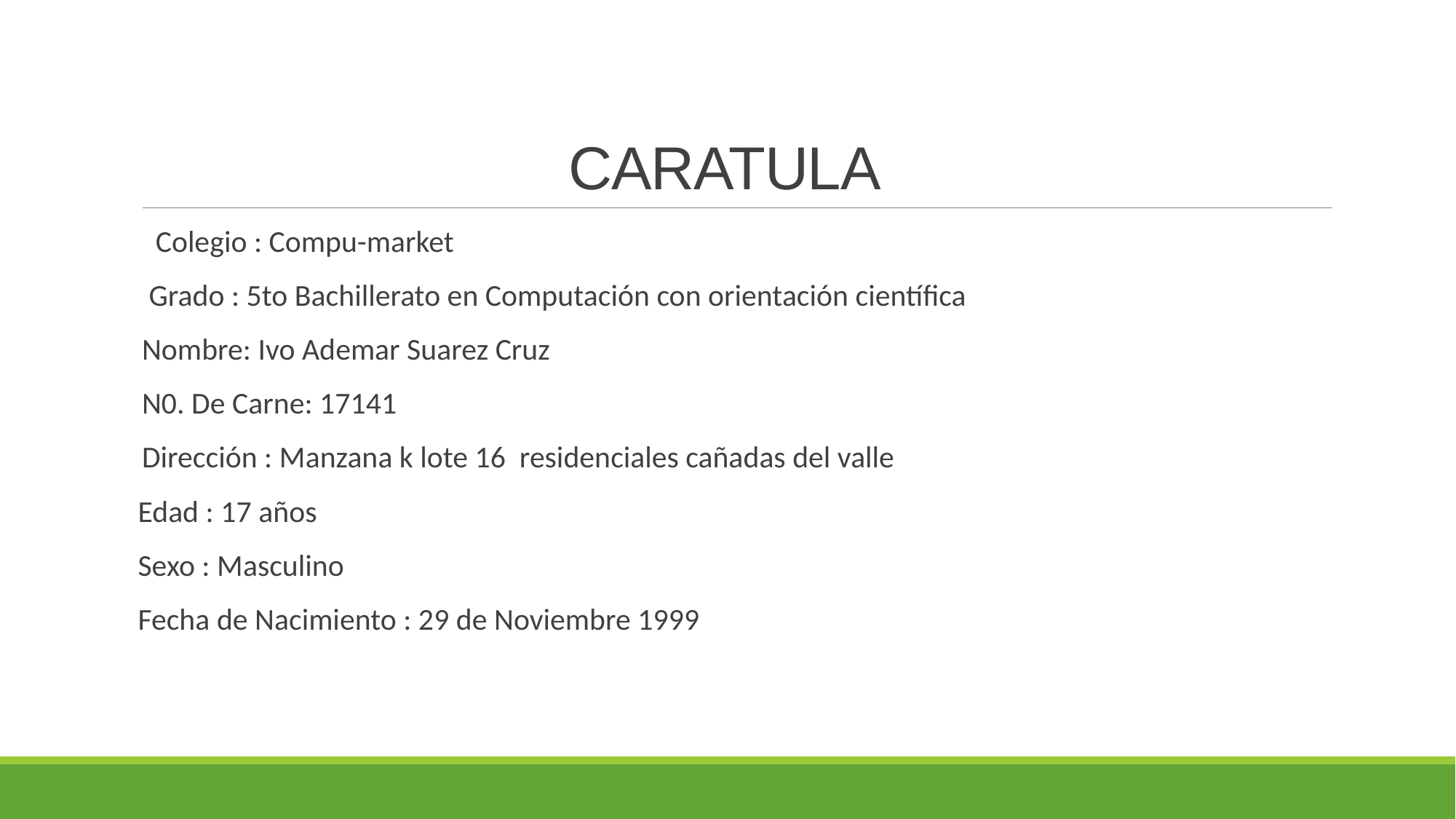

# CARATULA
  Colegio : Compu-market
 Grado : 5to Bachillerato en Computación con orientación científica
Nombre: Ivo Ademar Suarez Cruz
N0. De Carne: 17141
Dirección : Manzana k lote 16  residenciales cañadas del valle
 Edad : 17 años
 Sexo : Masculino
 Fecha de Nacimiento : 29 de Noviembre 1999